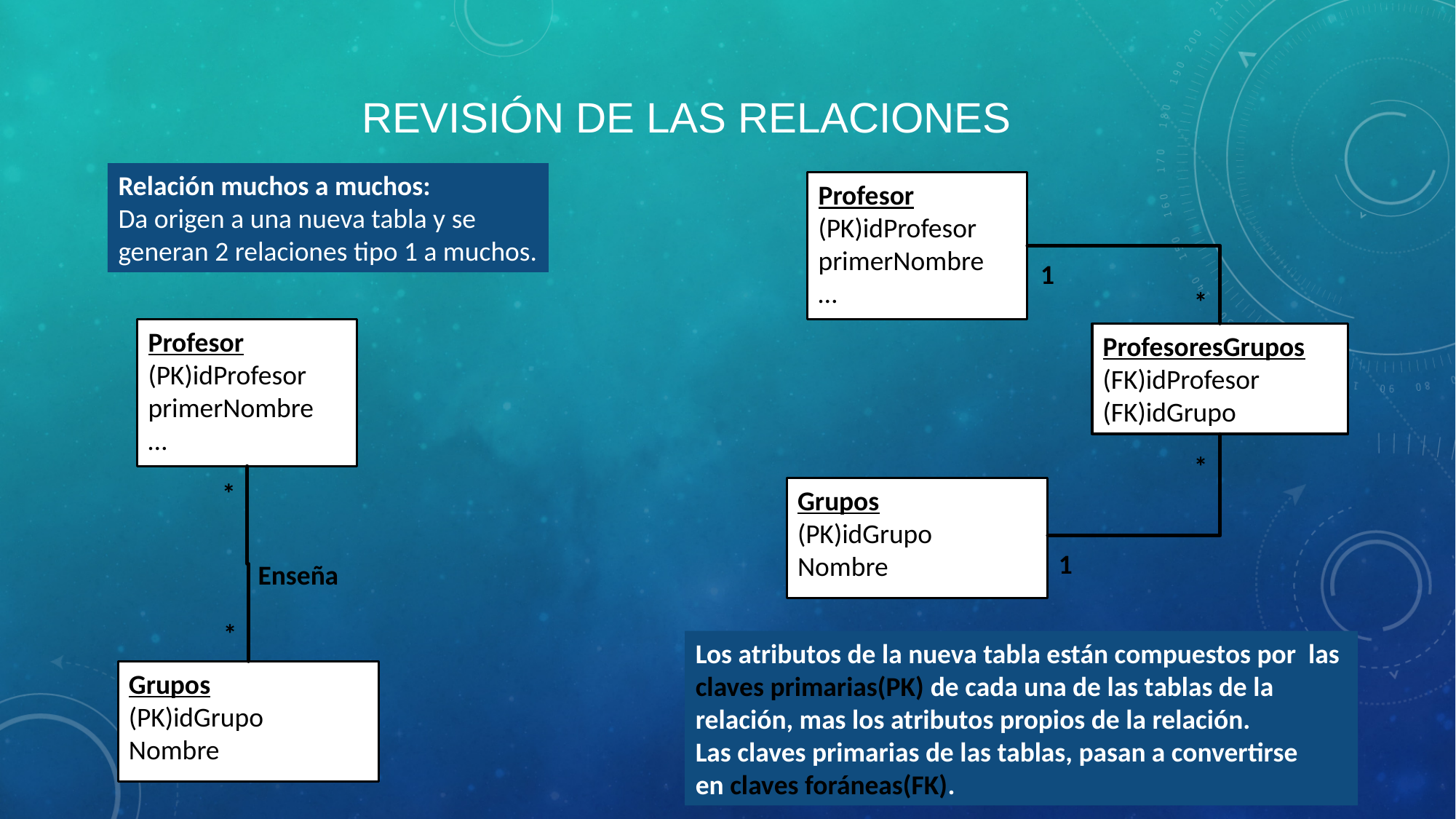

# Revisión de las relaciones
Relación muchos a muchos:
Da origen a una nueva tabla y se
generan 2 relaciones tipo 1 a muchos.
Profesor
(PK)idProfesor
primerNombre
…
1
*
Profesor
(PK)idProfesor
primerNombre
…
ProfesoresGrupos
(FK)idProfesor
(FK)idGrupo
*
*
Grupos
(PK)idGrupo
Nombre
1
Enseña
*
Los atributos de la nueva tabla están compuestos por  las claves primarias(PK) de cada una de las tablas de la relación, mas los atributos propios de la relación.
Las claves primarias de las tablas, pasan a convertirse
en claves foráneas(FK).
Grupos
(PK)idGrupo
Nombre